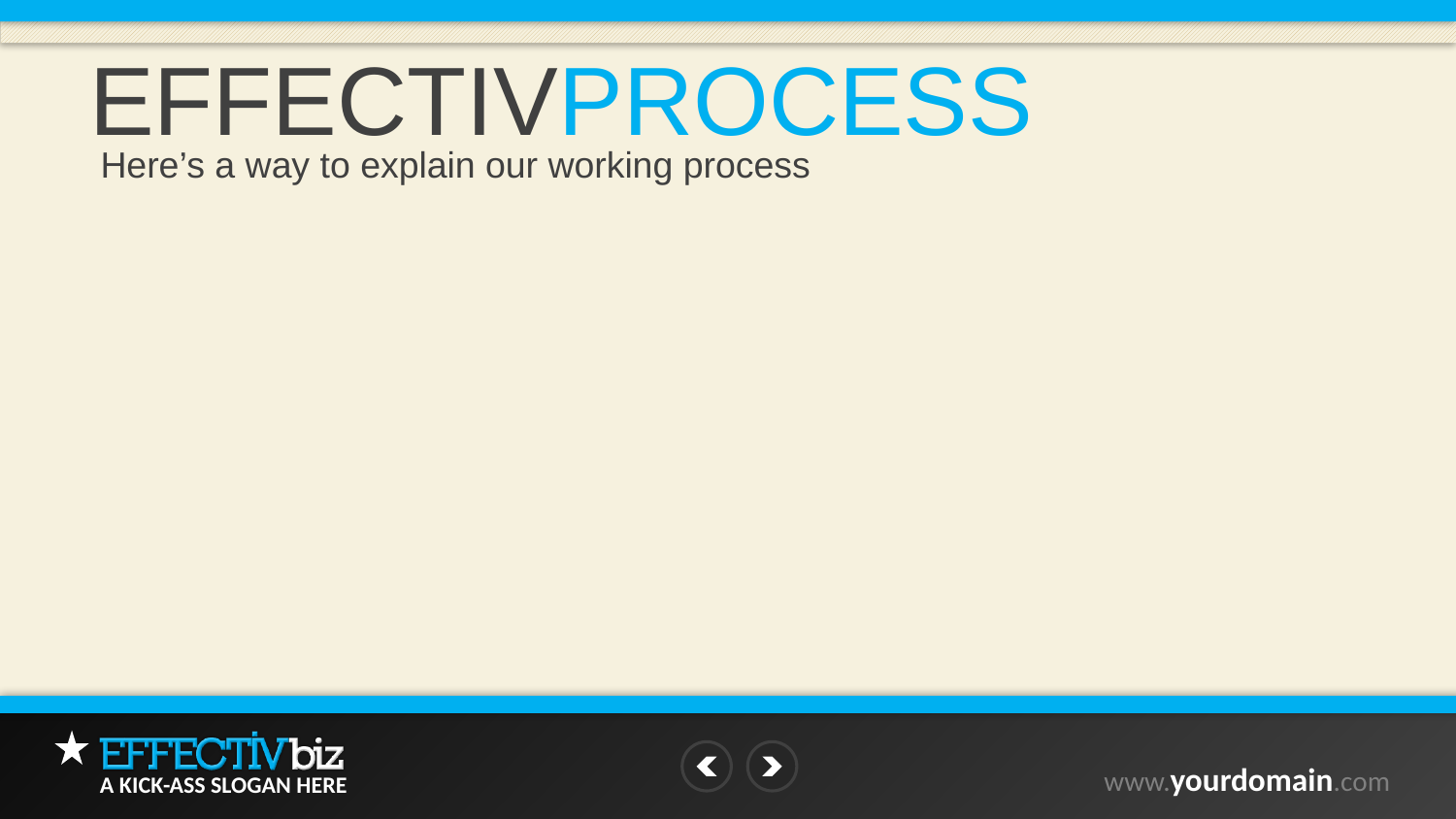

EffectivProcess
Here’s a way to explain our working process